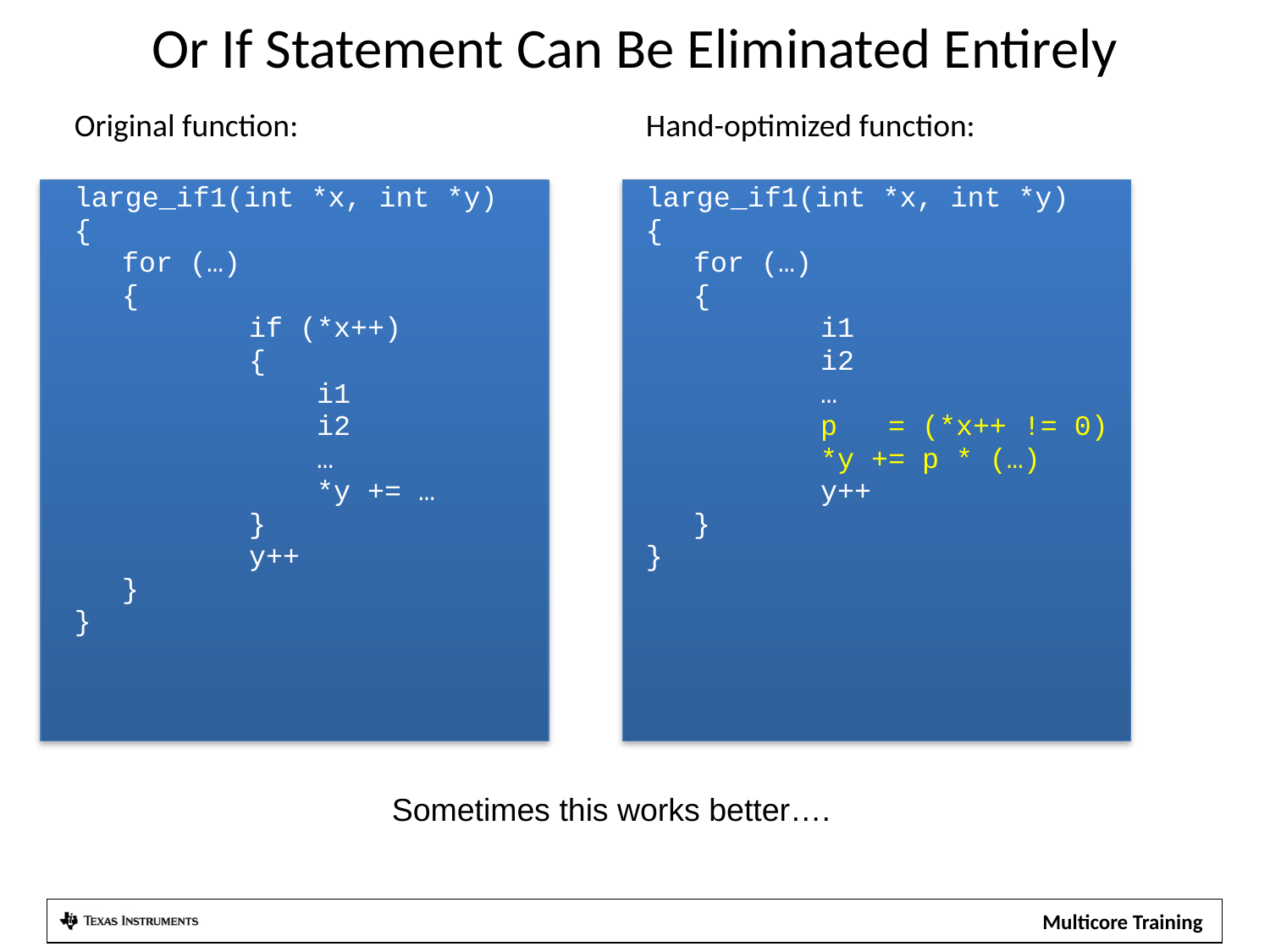

# Or If Statement Can Be Eliminated Entirely
Original function:

large_if1(int *x, int *y)
{
	for (…)
	{
		if (*x++)
		{
		    i1
		    i2
		    …
		    *y += …
		}
		y++
	}
}
Hand-optimized function:

large_if1(int *x, int *y)
{
	for (…)
	{
		i1
		i2
		…
		p   = (*x++ != 0)
		*y += p * (…)
		y++
	}
}

Sometimes this works better….